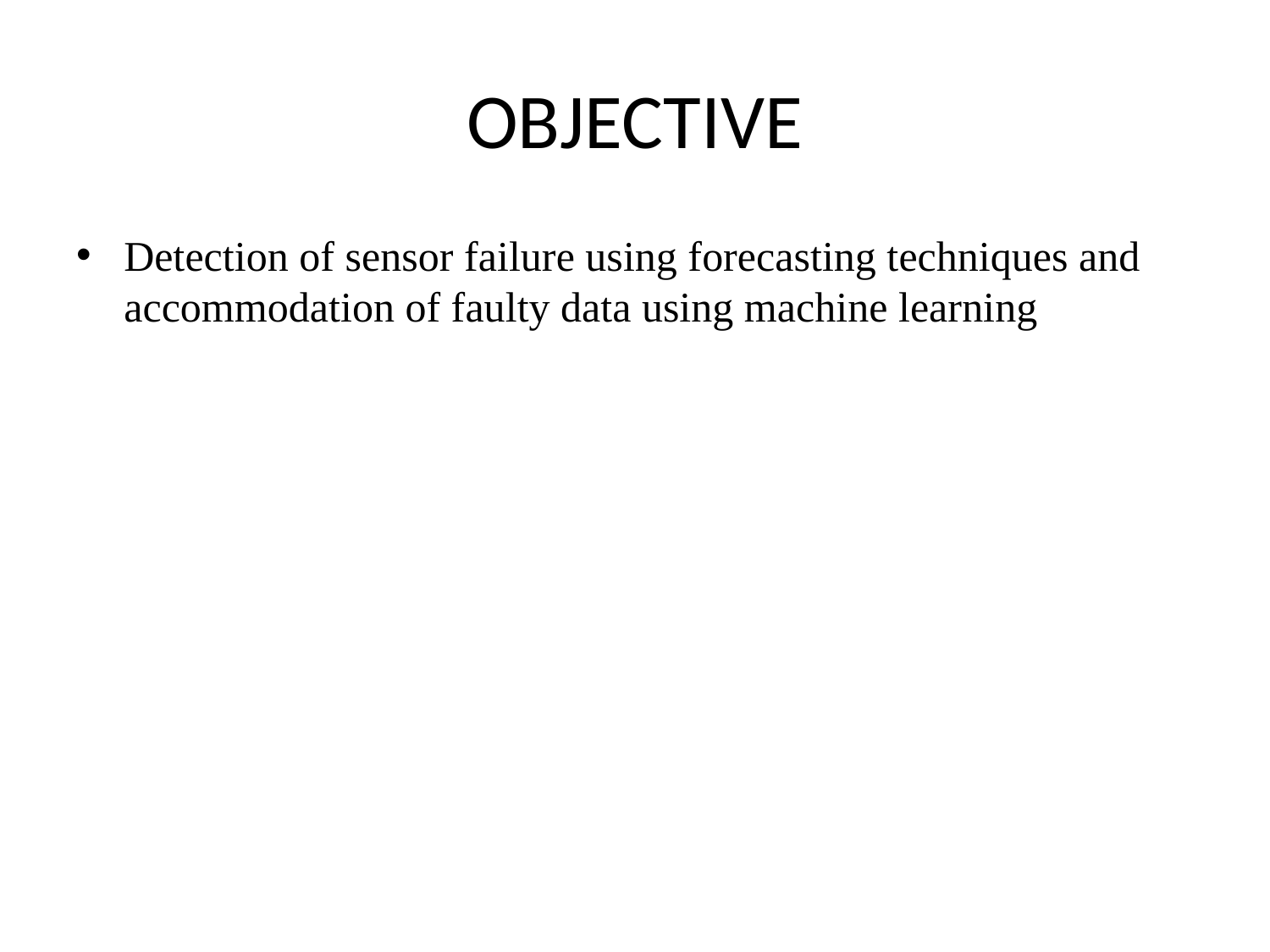

# OBJECTIVE
Detection of sensor failure using forecasting techniques and accommodation of faulty data using machine learning